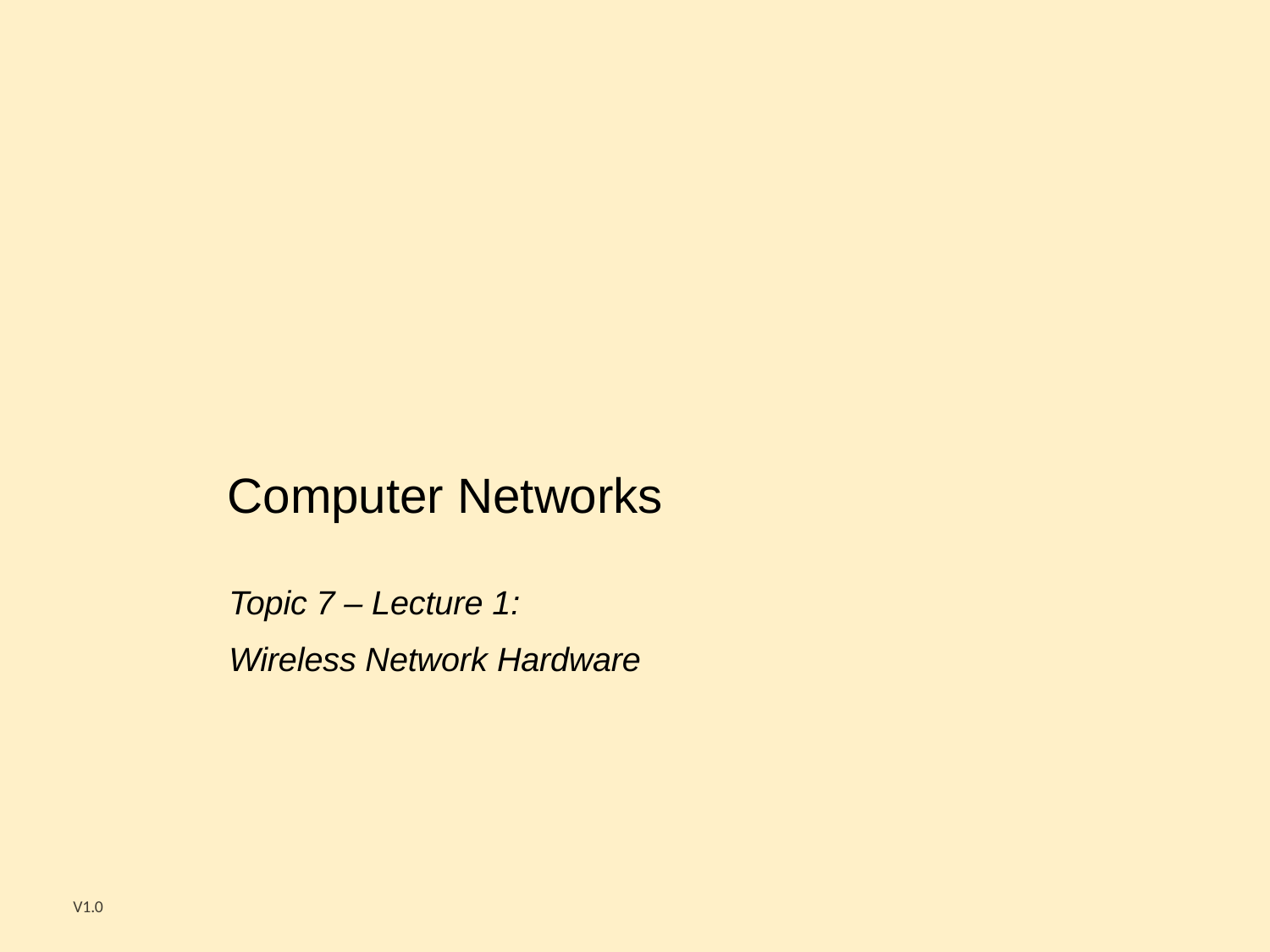

Computer Networks
Topic 7 – Lecture 1:  Wireless Network Hardware
V1.0